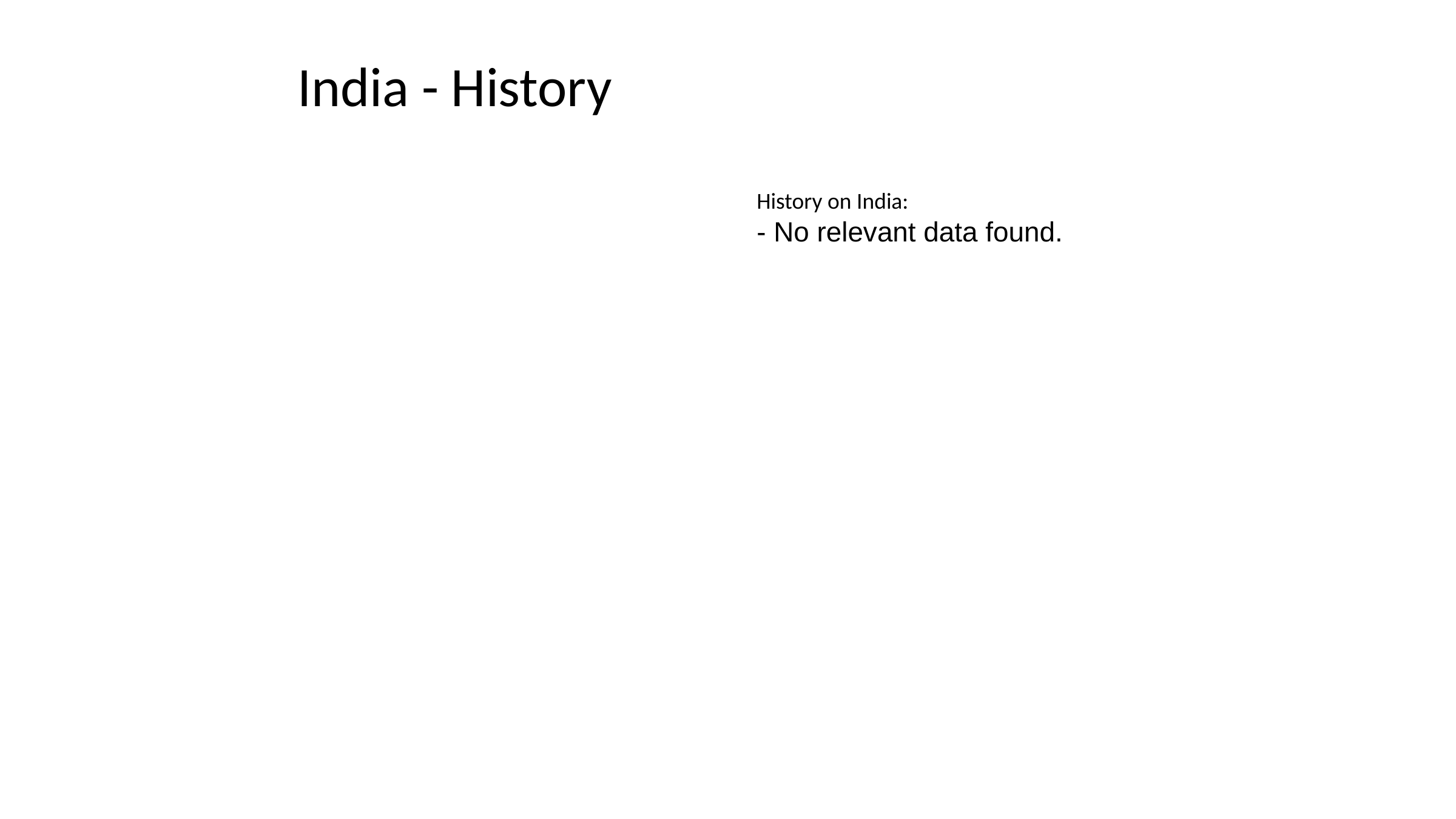

# India - History
History on India:
- No relevant data found.